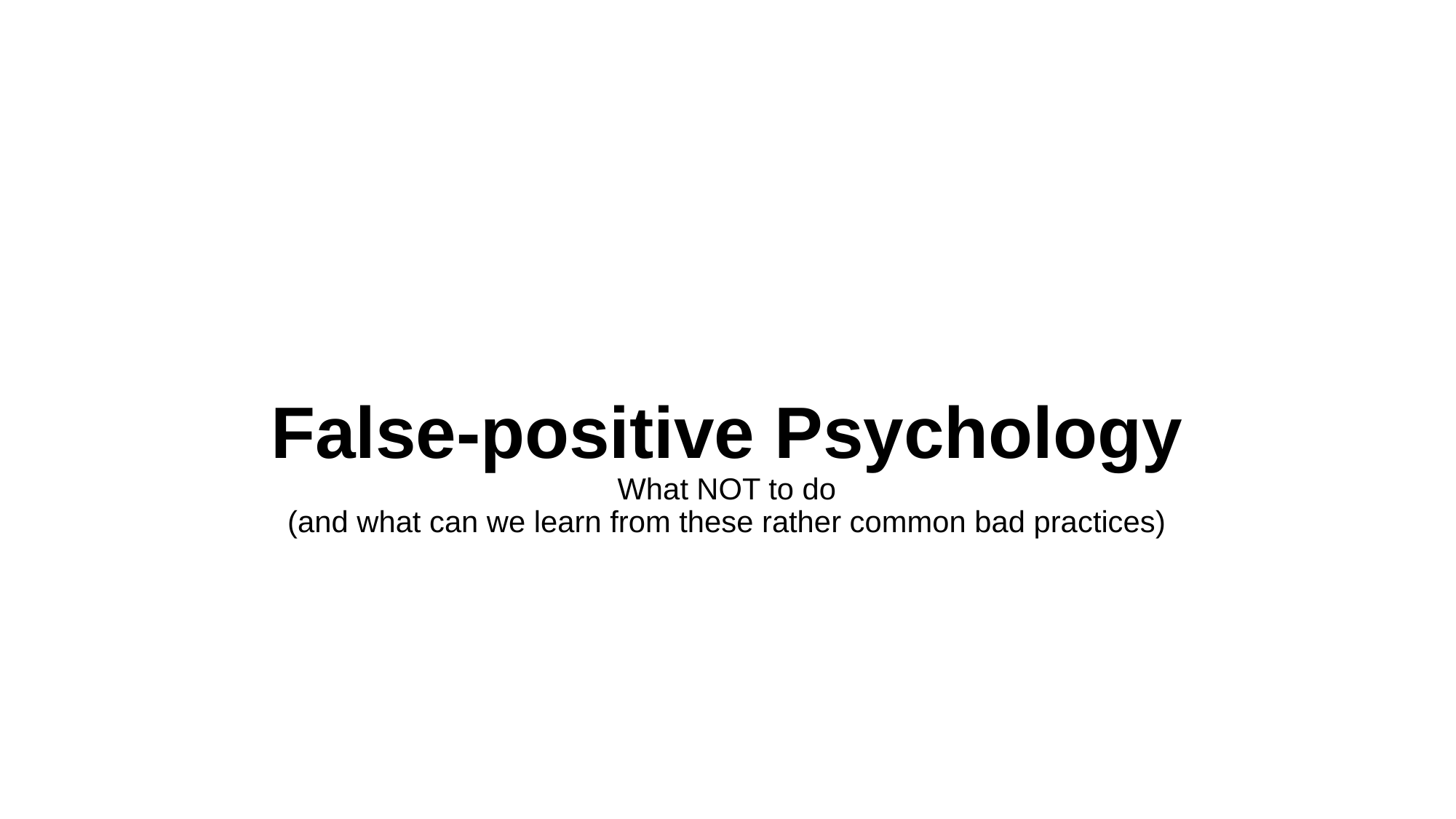

# False-positive Psychology What NOT to do (and what can we learn from these rather common bad practices)